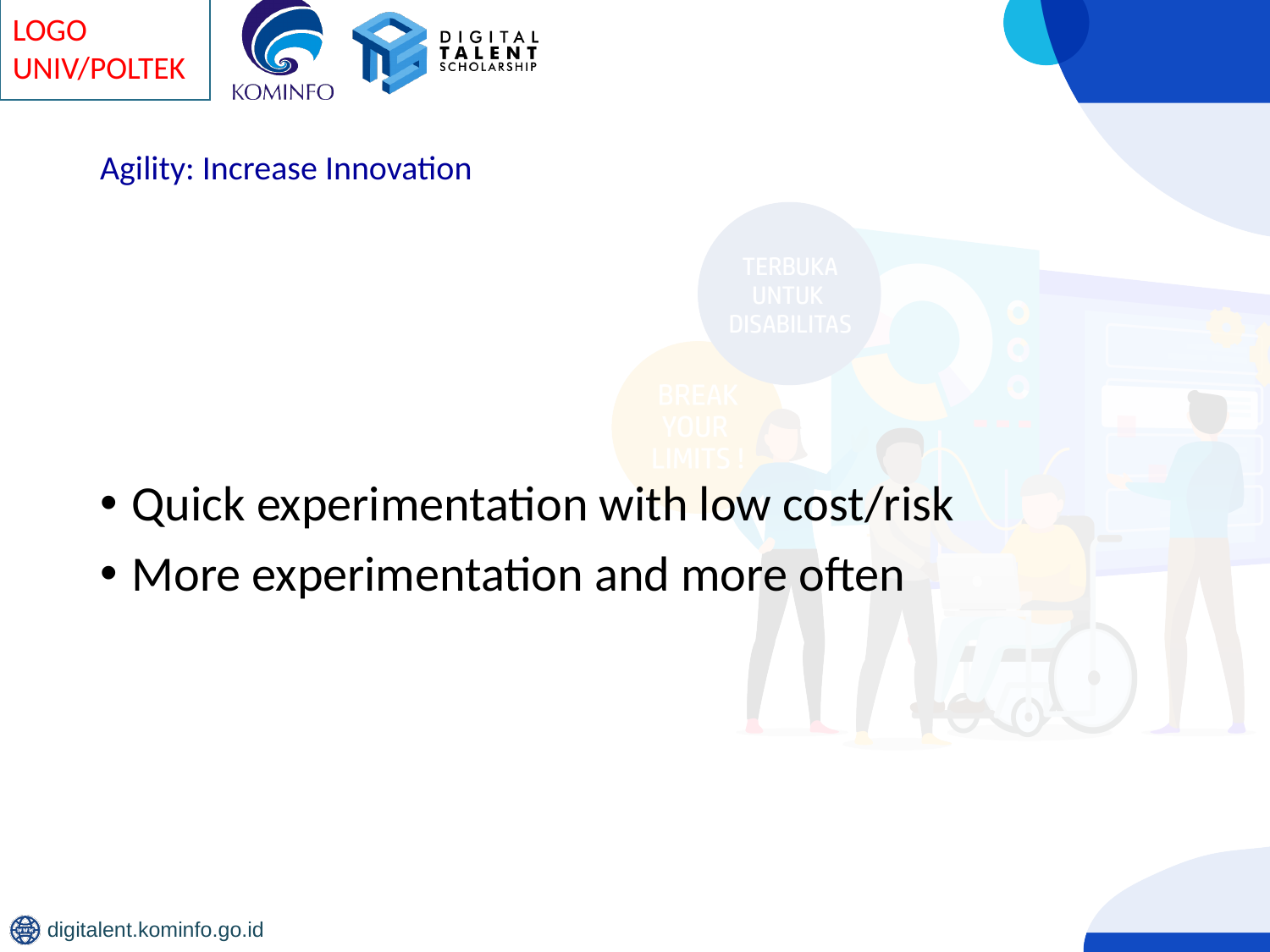

# Agility: Increase Innovation

Quick experimentation with low cost/risk
More experimentation and more often